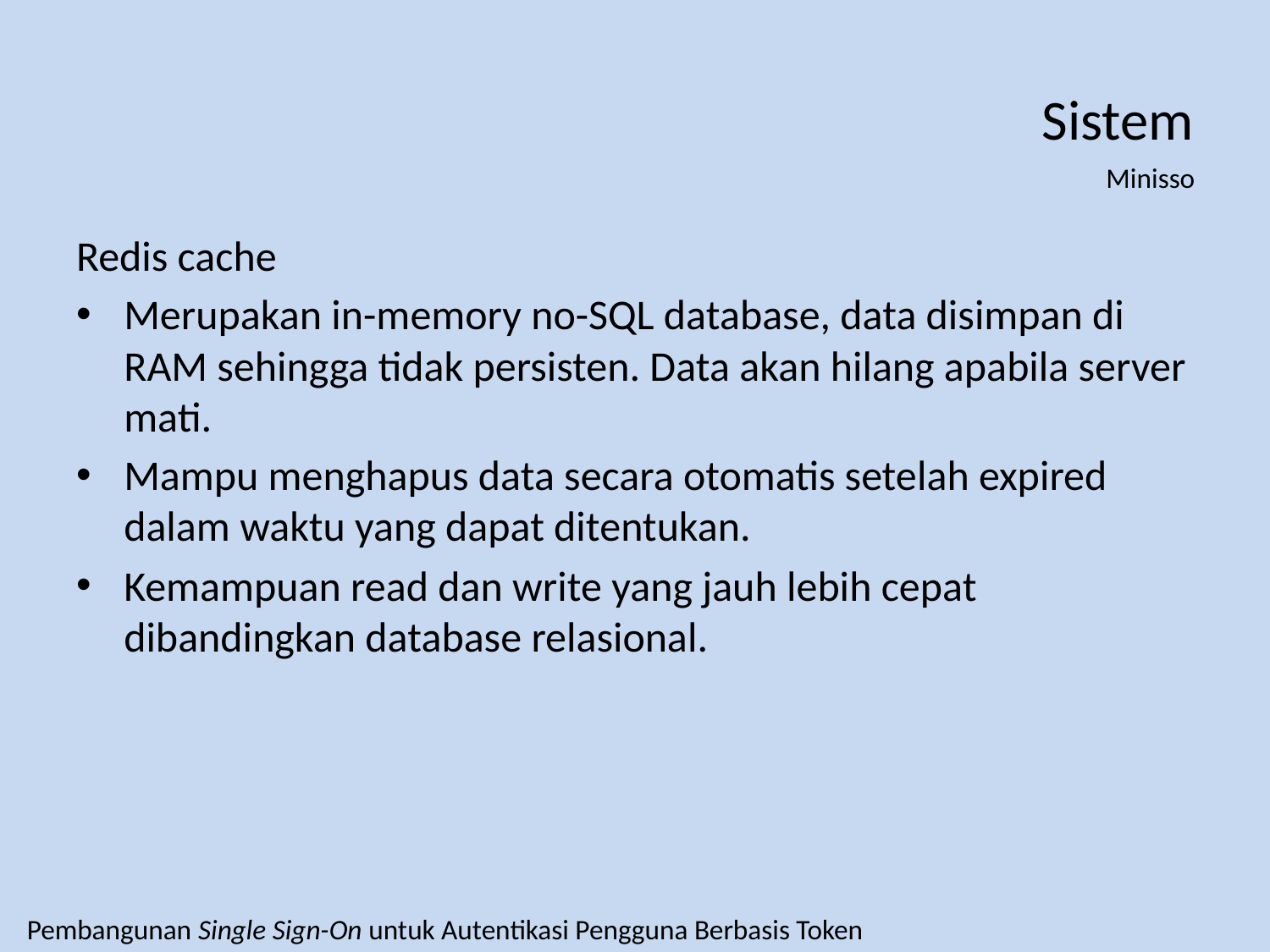

# Sistem
Minisso
Redis cache
Merupakan in-memory no-SQL database, data disimpan di RAM sehingga tidak persisten. Data akan hilang apabila server mati.
Mampu menghapus data secara otomatis setelah expired dalam waktu yang dapat ditentukan.
Kemampuan read dan write yang jauh lebih cepat dibandingkan database relasional.

Pembangunan Single Sign-On untuk Autentikasi Pengguna Berbasis Token